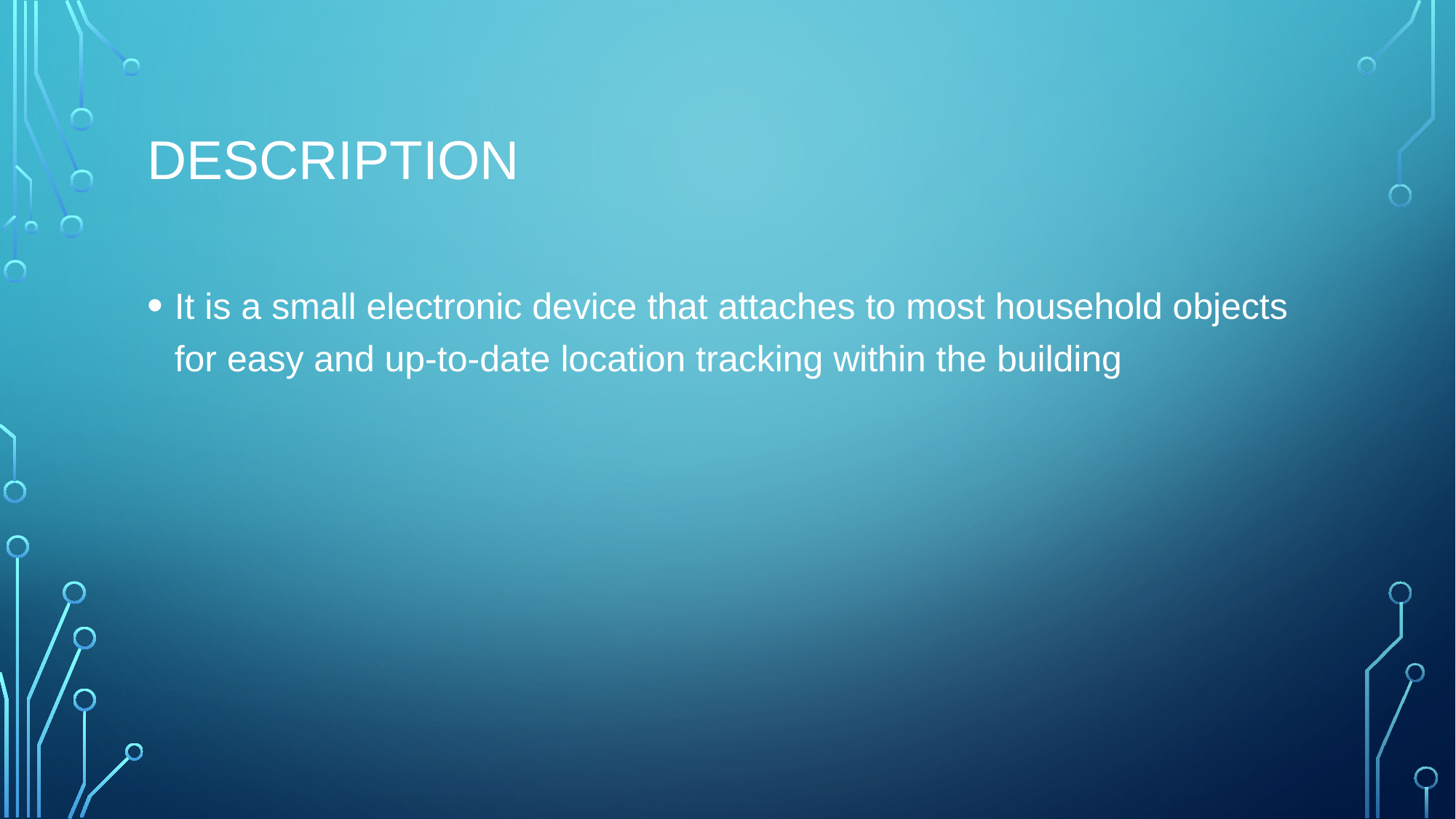

# Description
It is a small electronic device that attaches to most household objects for easy and up-to-date location tracking within the building